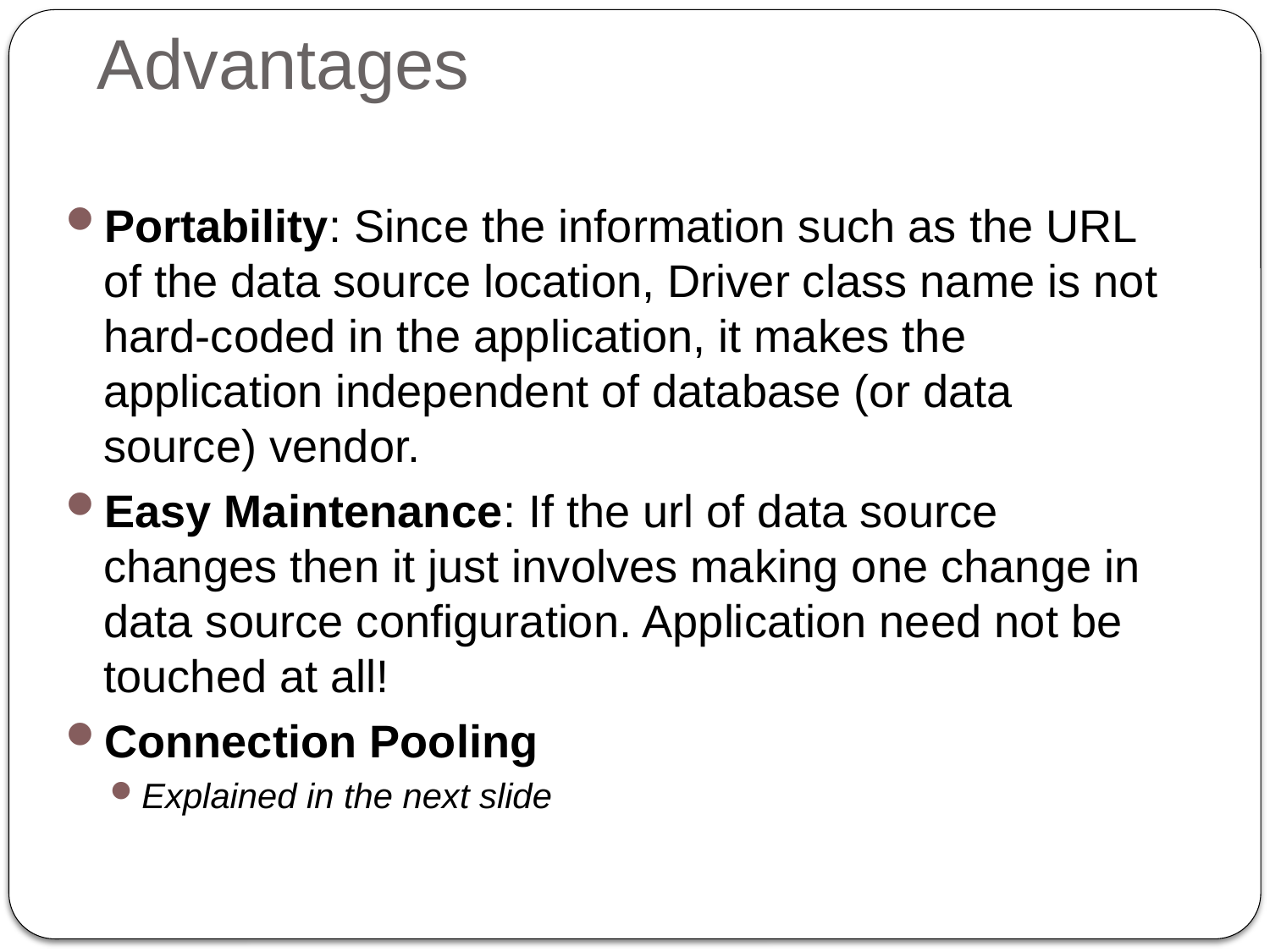

# Advantages
Portability: Since the information such as the URL of the data source location, Driver class name is not hard-coded in the application, it makes the application independent of database (or data source) vendor.
Easy Maintenance: If the url of data source  changes then it just involves making one change in data source configuration. Application need not be touched at all!
Connection Pooling
Explained in the next slide